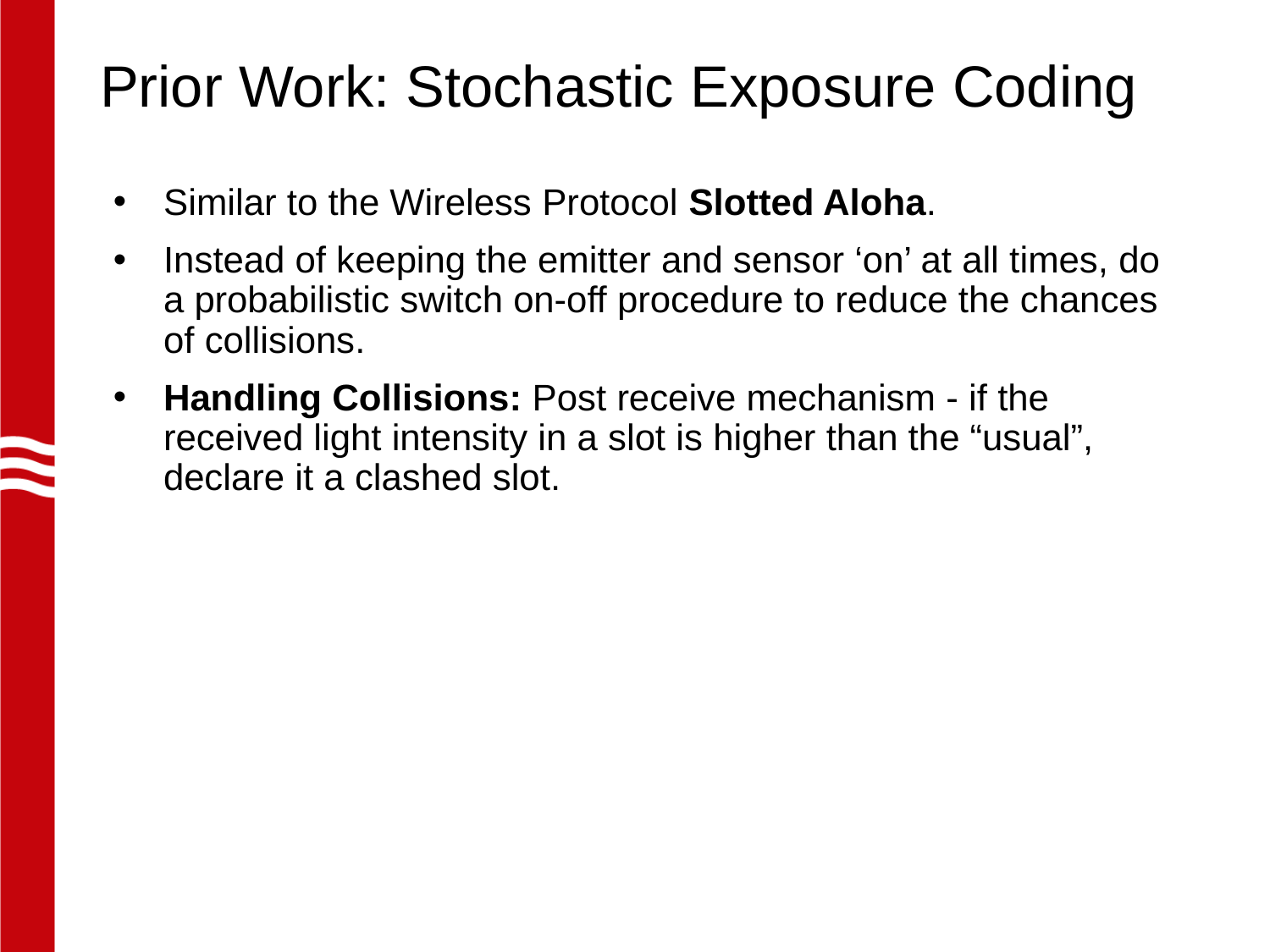

# Prior Work: Stochastic Exposure Coding
Similar to the Wireless Protocol Slotted Aloha.
Instead of keeping the emitter and sensor ‘on’ at all times, do a probabilistic switch on-off procedure to reduce the chances of collisions.
Handling Collisions: Post receive mechanism - if the received light intensity in a slot is higher than the “usual”, declare it a clashed slot.